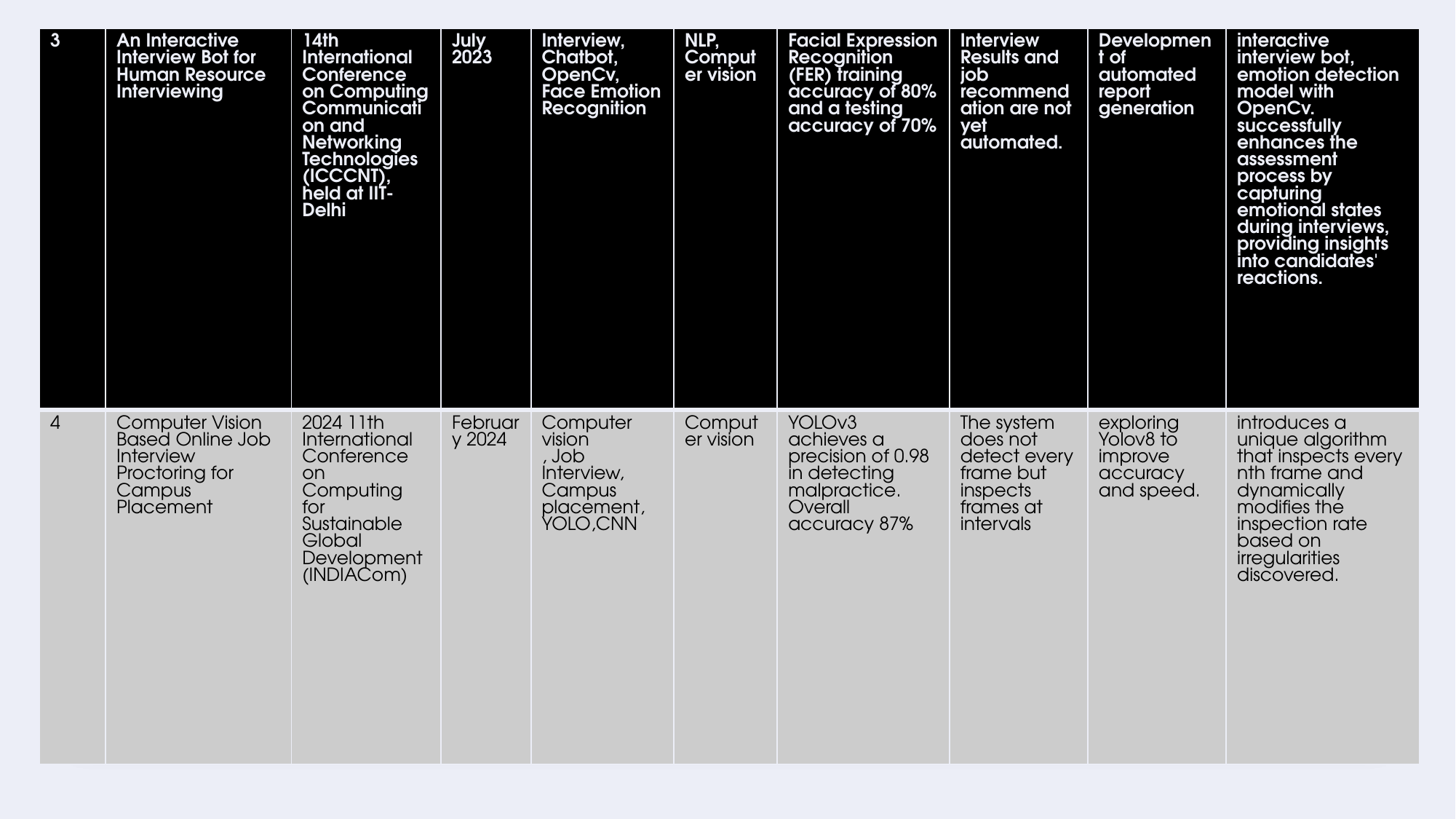

| 3 | An Interactive Interview Bot for Human Resource Interviewing | 14th International Conference on Computing Communication and Networking Technologies (ICCCNT), held at IIT-Delhi | July 2023 | Interview, Chatbot, OpenCv, Face Emotion Recognition | NLP, Computer vision | Facial Expression Recognition (FER) training accuracy of 80% and a testing accuracy of 70% | Interview Results and job recommendation are not yet automated. | Development of automated report generation | interactive interview bot, emotion detection model with OpenCv. successfully enhances the assessment process by capturing emotional states during interviews, providing insights into candidates' reactions. |
| --- | --- | --- | --- | --- | --- | --- | --- | --- | --- |
| 4 | Computer Vision Based Online Job Interview Proctoring for Campus Placement | 2024 11th International Conference on Computing for Sustainable Global Development (INDIACom) | February 2024 | Computer vision , Job Interview, Campus placement, YOLO,CNN | Computer vision | YOLOv3 achieves a precision of 0.98 in detecting malpractice. Overall accuracy 87% | The system does not detect every frame but inspects frames at intervals | exploring Yolov8 to improve accuracy and speed​. | introduces a unique algorithm that inspects every nth frame and dynamically modifies the inspection rate based on irregularities discovered. |